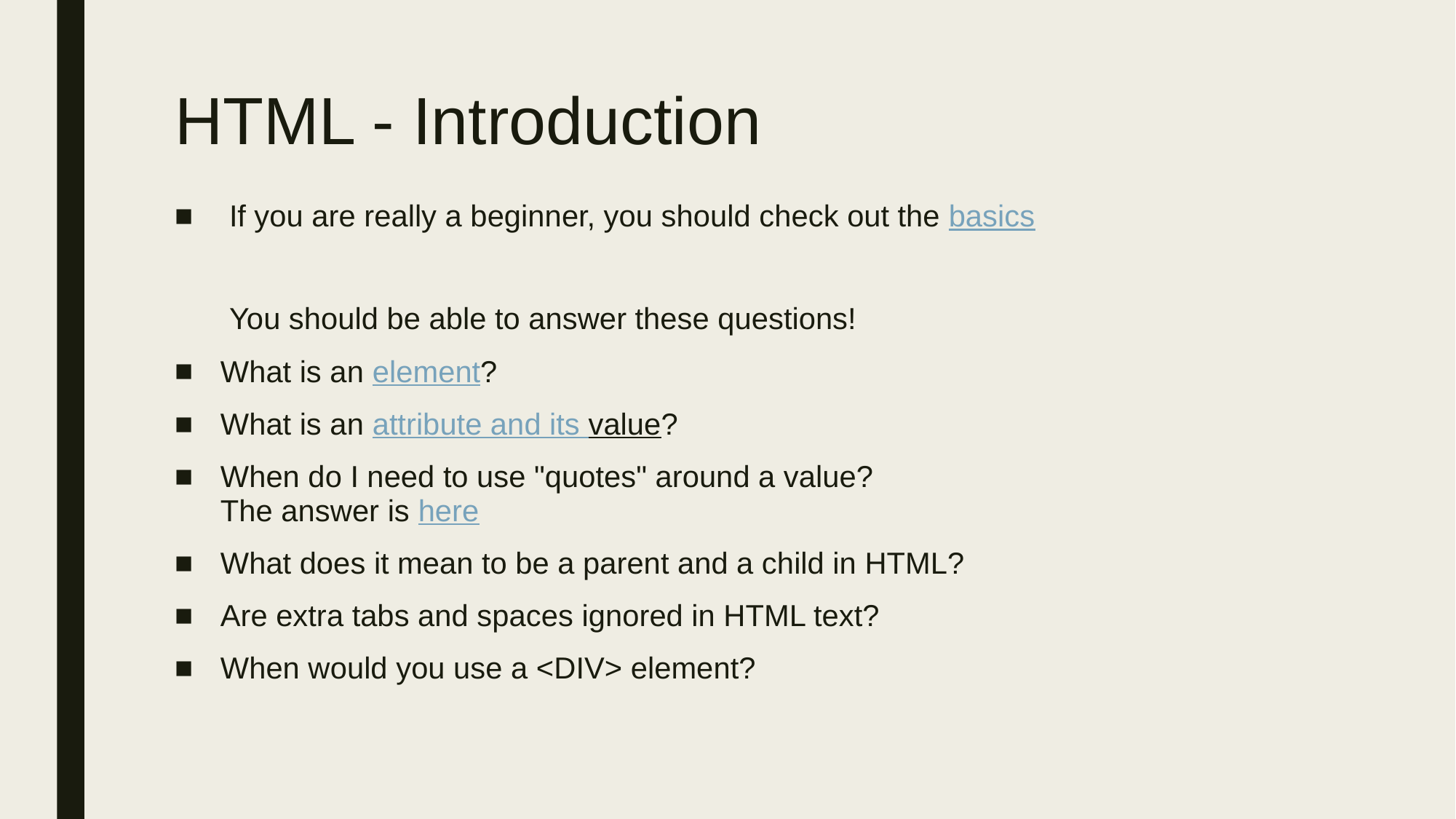

# HTML - Introduction
If you are really a beginner, you should check out the basics
You should be able to answer these questions!
What is an element?​
What is an attribute and its value?​
When do I need to use "quotes" around a value?​
The answer is here
What does it mean to be a parent and a child in HTML?​
Are extra tabs and spaces ignored in HTML text?
When would you use a <DIV> element?